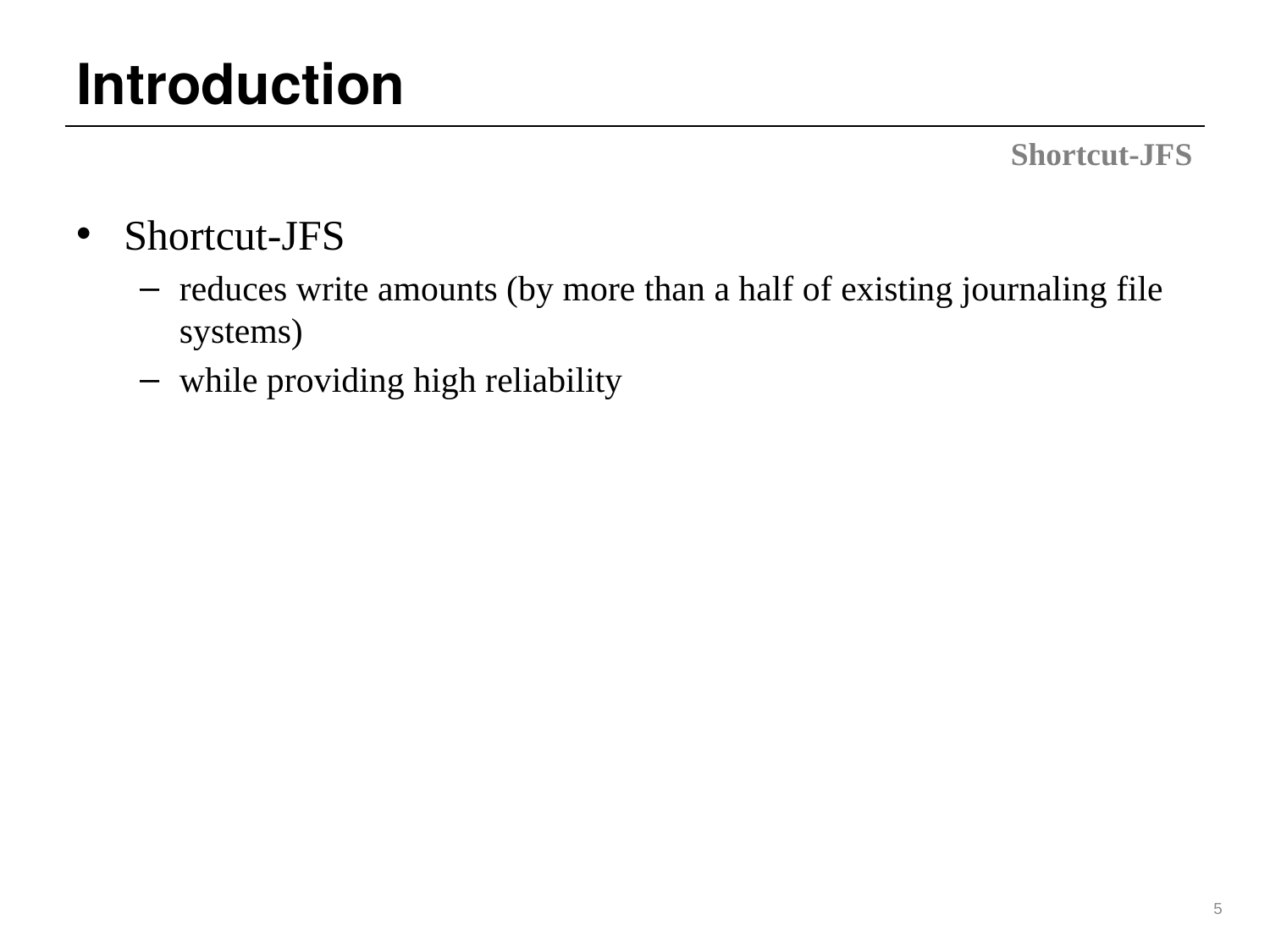

# Introduction
Shortcut-JFS
Shortcut-JFS
reduces write amounts (by more than a half of existing journaling file systems)
while providing high reliability
5